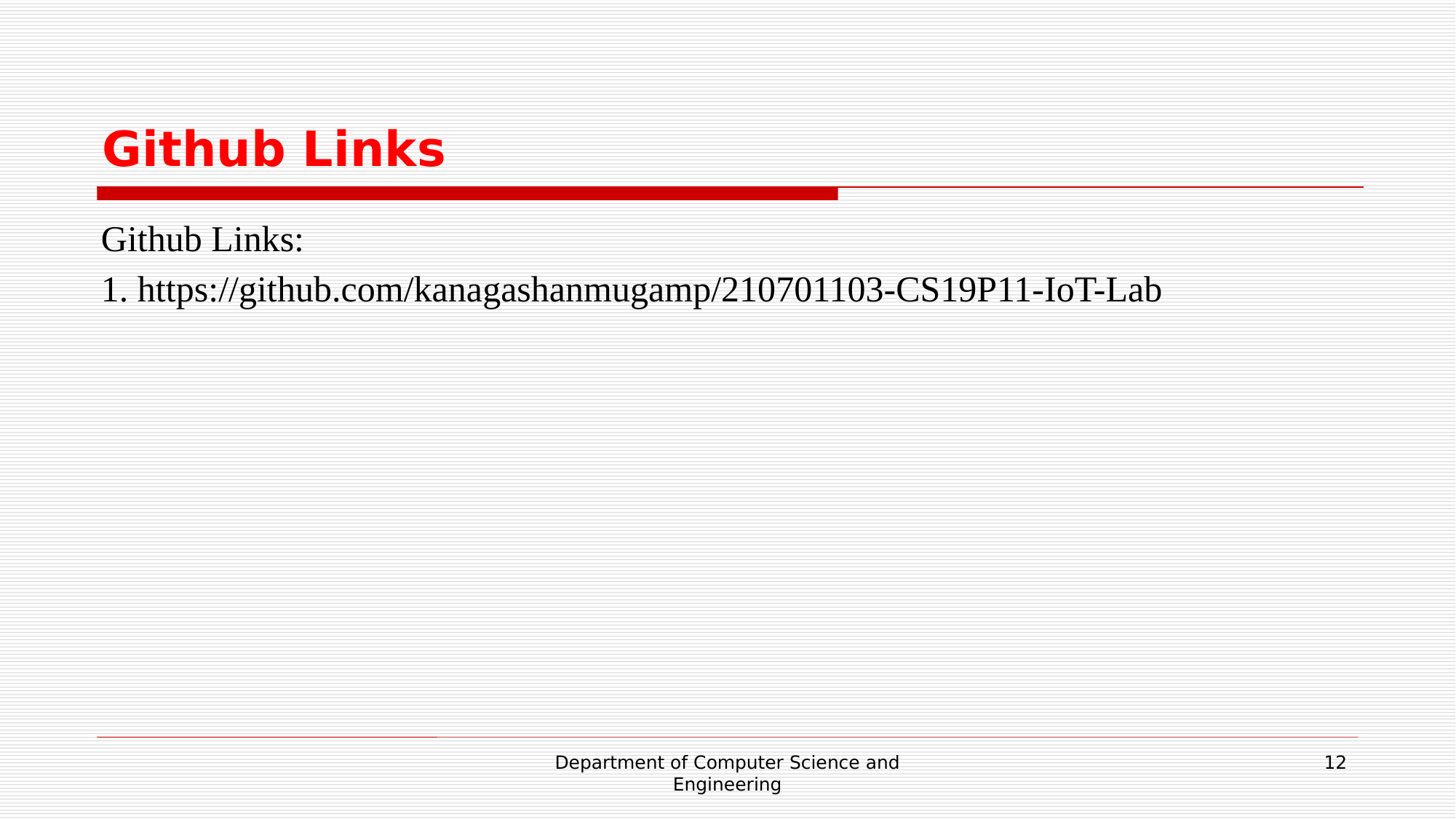

# Github Links
Github Links:
1. https://github.com/kanagashanmugamp/210701103-CS19P11-IoT-Lab
Department of Computer Science and Engineering
12